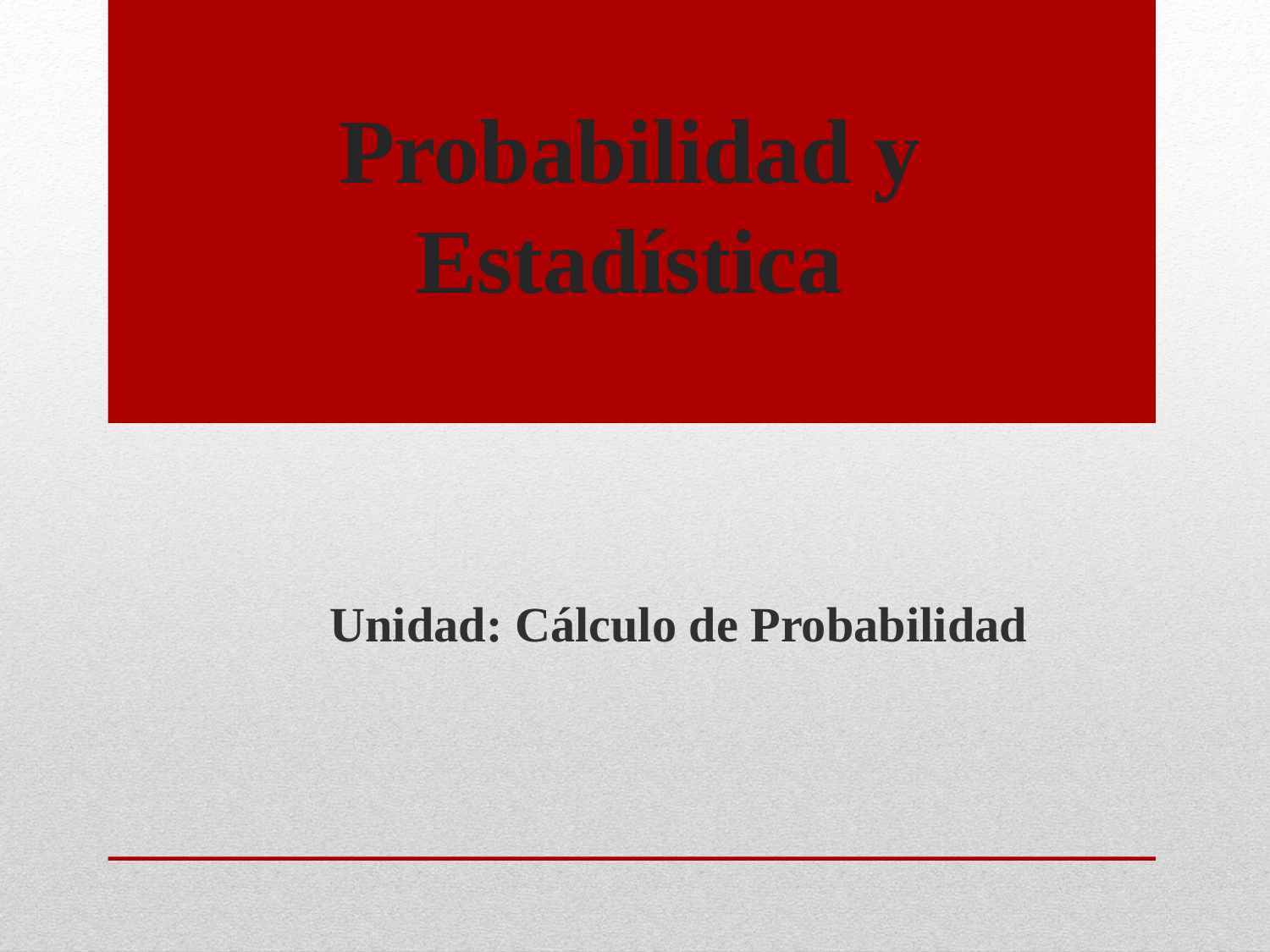

# Probabilidad y Estadística
Unidad: Cálculo de Probabilidad